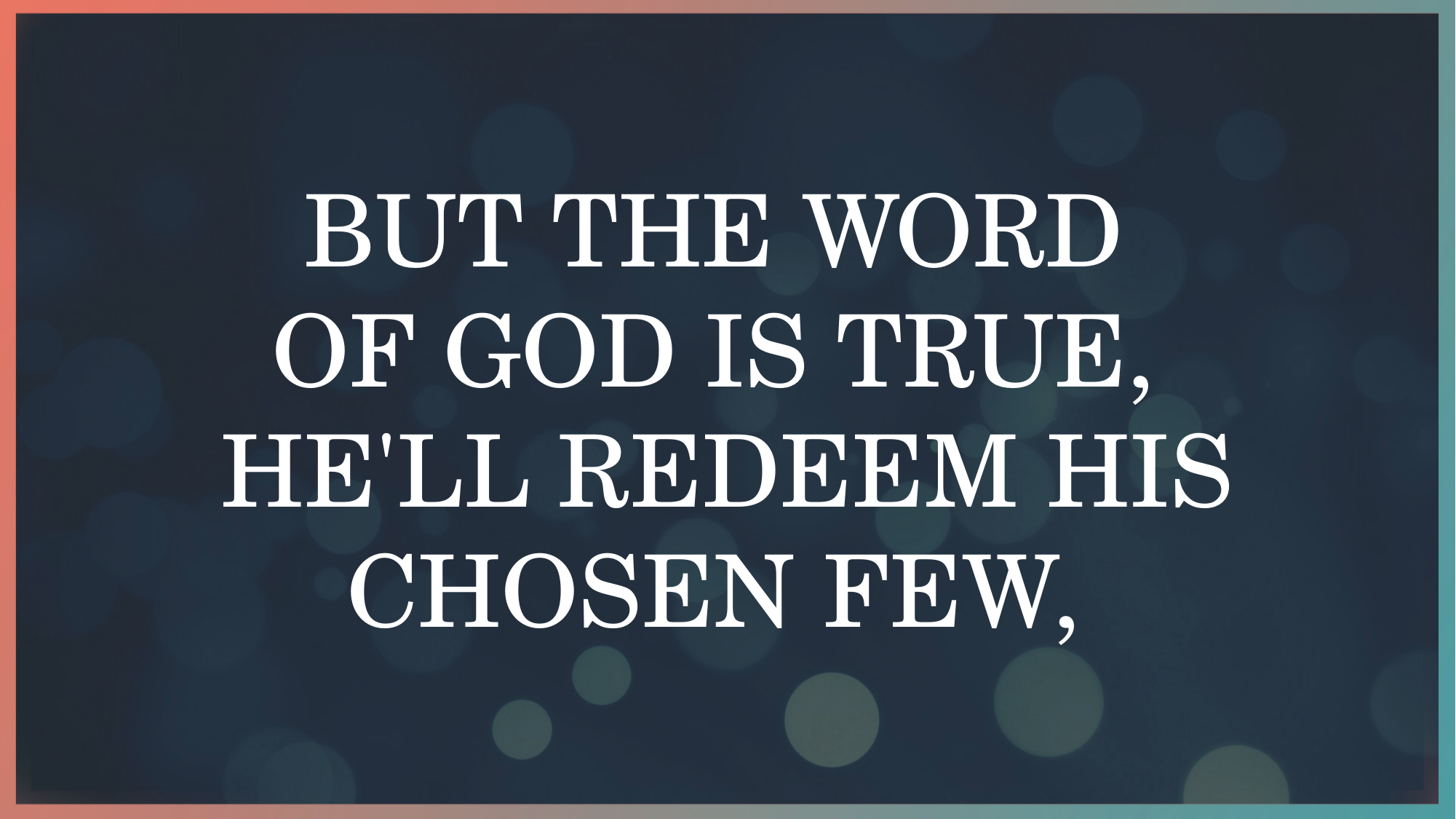

BUT THE WORD
OF GOD IS TRUE,
HE'LL REDEEM HIS CHOSEN FEW,